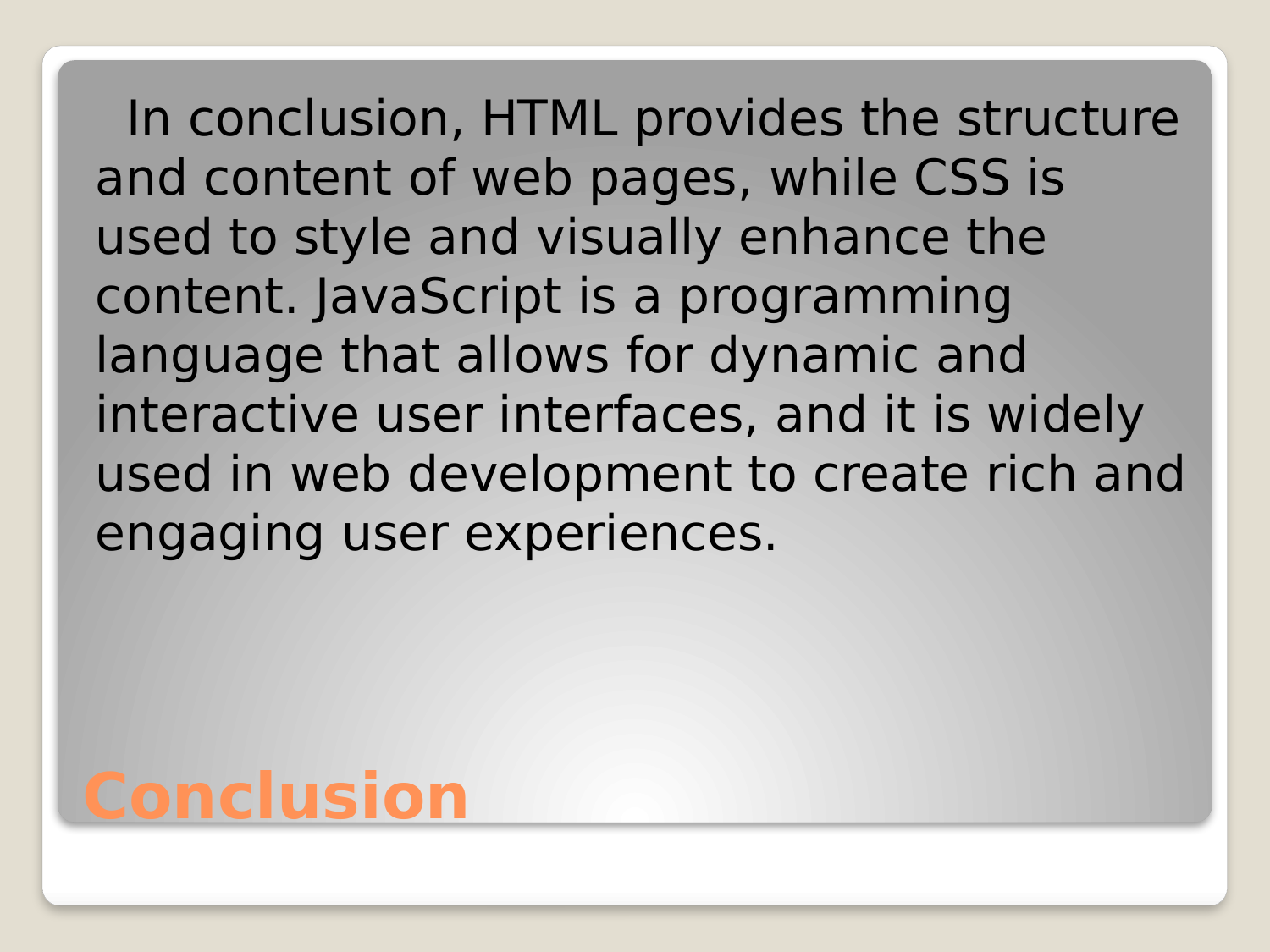

In conclusion, HTML provides the structure and content of web pages, while CSS is used to style and visually enhance the content. JavaScript is a programming language that allows for dynamic and interactive user interfaces, and it is widely used in web development to create rich and engaging user experiences.

# Conclusion